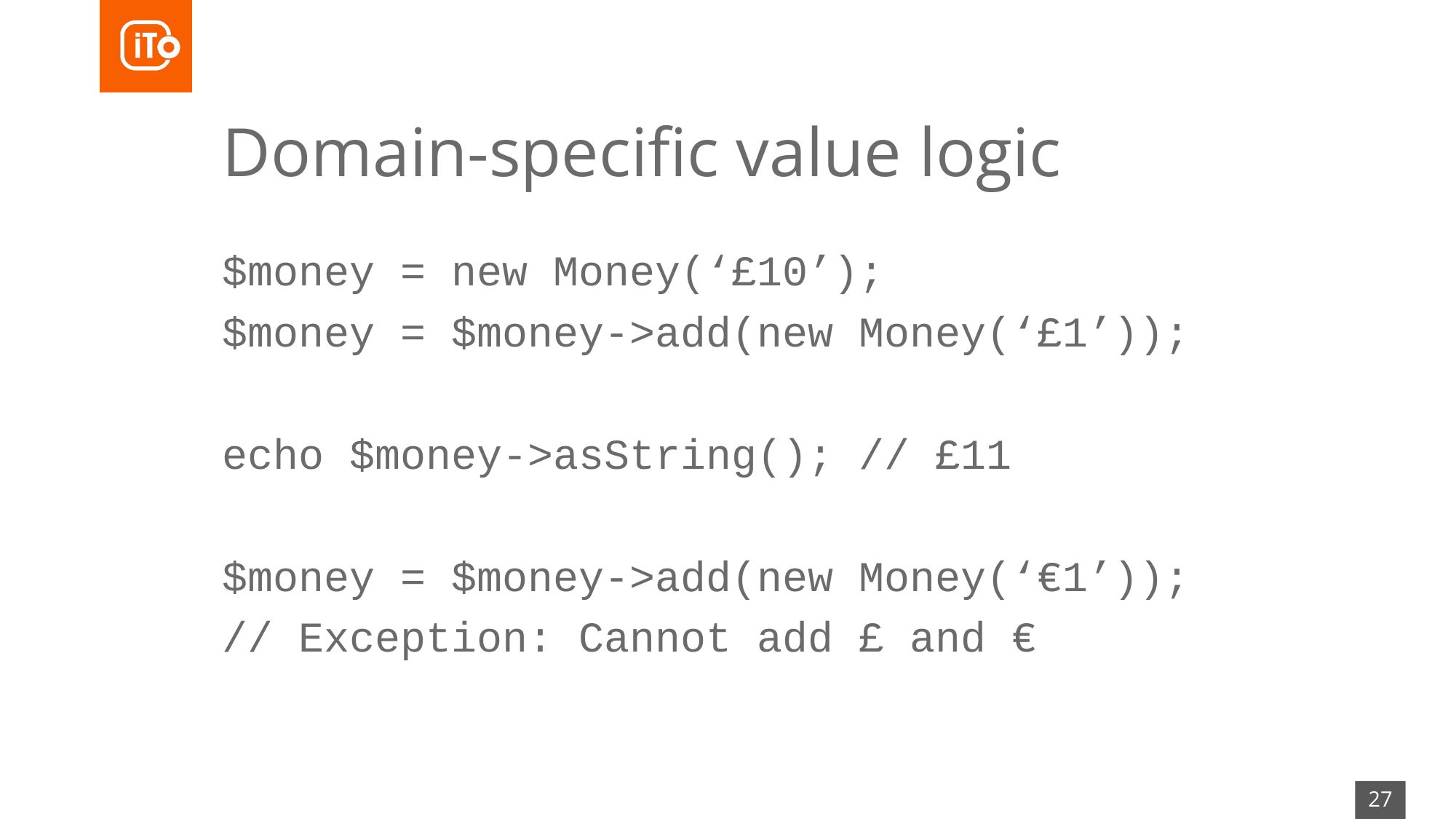

# Domain-specific value logic
$money = new Money(‘£10’);
$money = $money->add(new Money(‘£1’));

echo $money->asString(); // £11

$money = $money->add(new Money(‘€1’));
// Exception: Cannot add £ and €
27